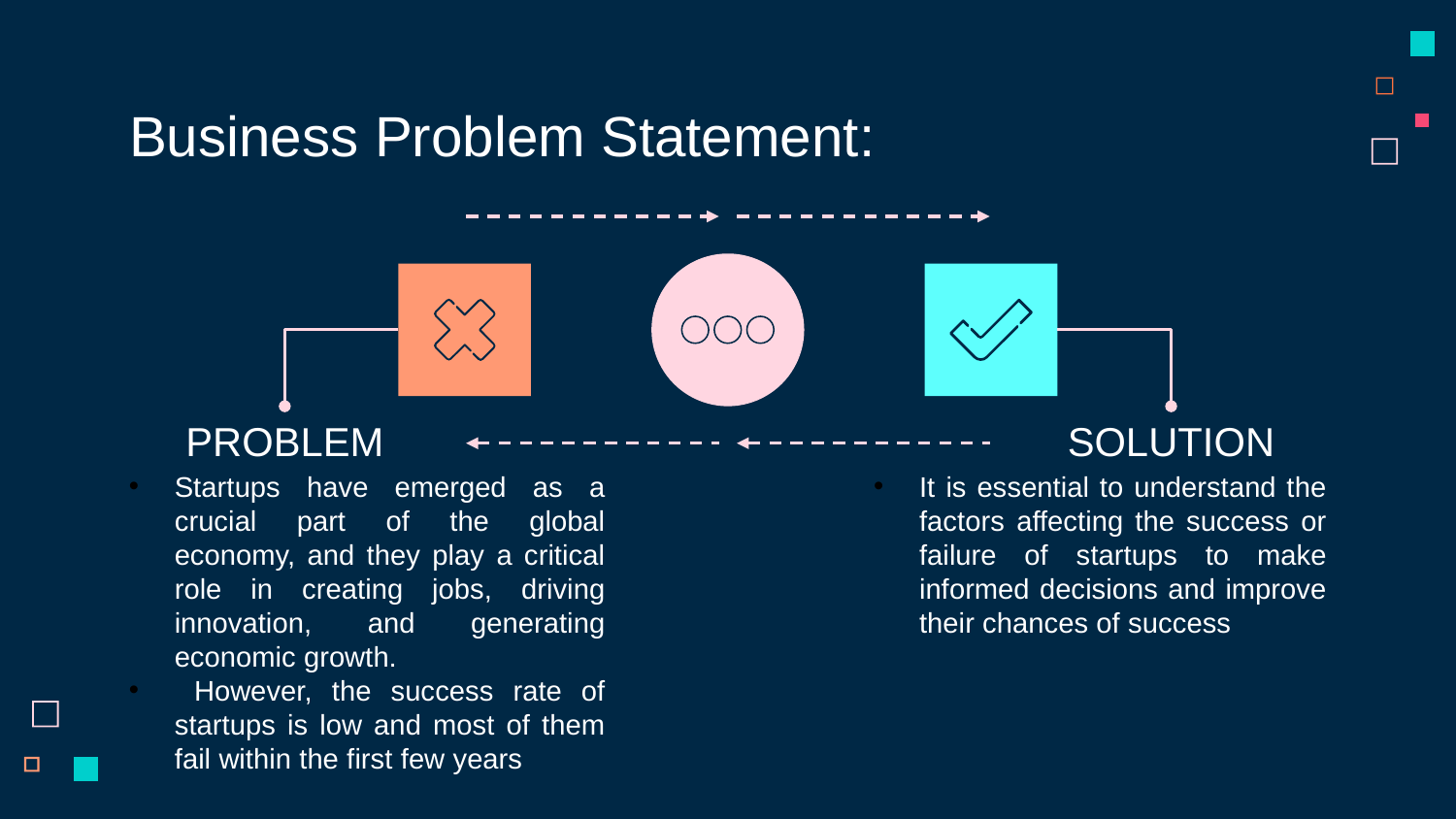

# Business Problem Statement:

PROBLEM
Startups have emerged as a crucial part of the global economy, and they play a critical role in creating jobs, driving innovation, and generating economic growth.
 However, the success rate of startups is low and most of them fail within the first few years
SOLUTION
It is essential to understand the factors affecting the success or failure of startups to make informed decisions and improve their chances of success